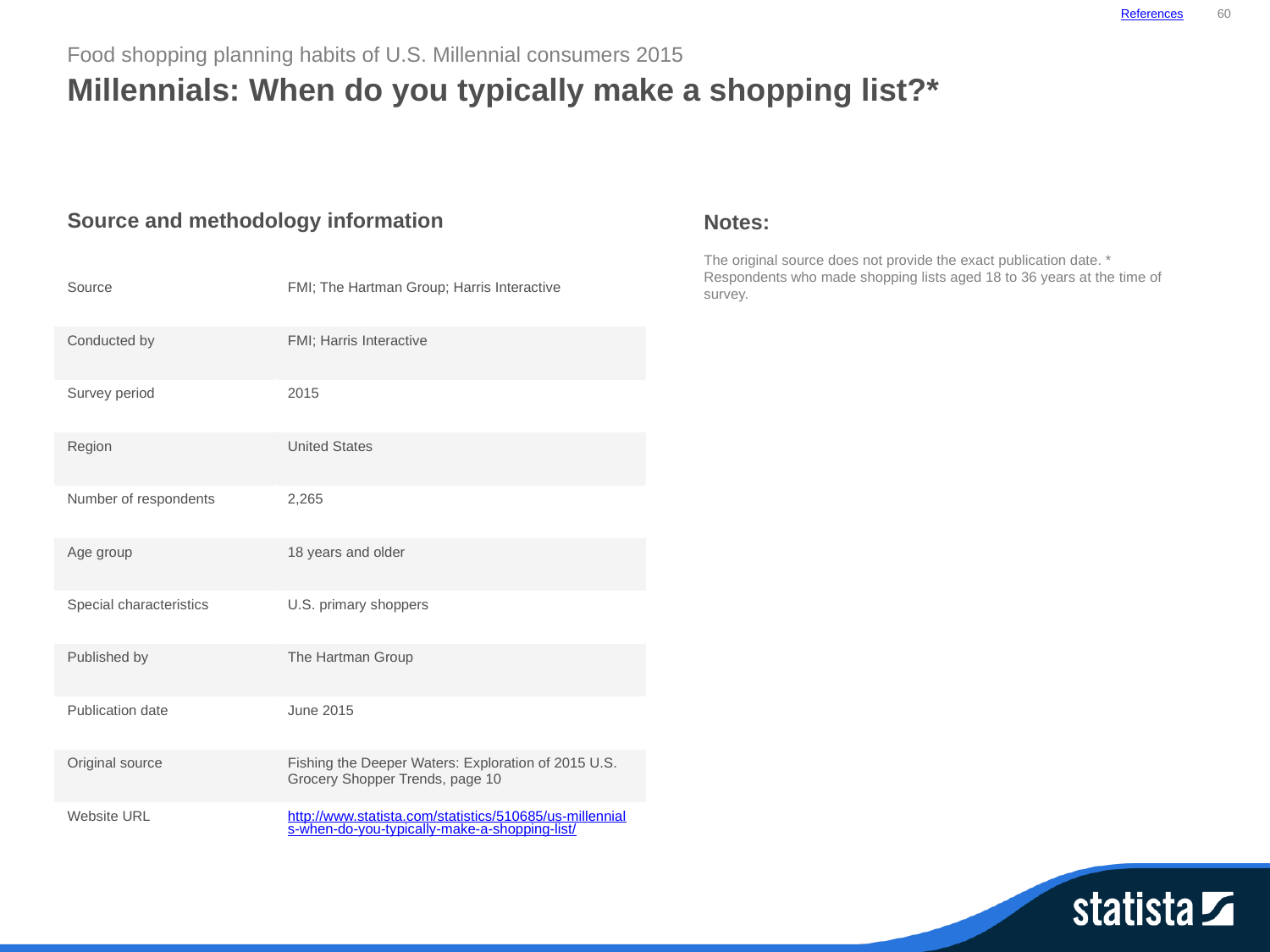

References
60
Food shopping planning habits of U.S. Millennial consumers 2015
Millennials: When do you typically make a shopping list?*
| Source and methodology information |  |
| --- | --- |
| Source | FMI; The Hartman Group; Harris Interactive |
| Conducted by | FMI; Harris Interactive |
| Survey period | 2015 |
| Region | United States |
| Number of respondents | 2,265 |
| Age group | 18 years and older |
| Special characteristics | U.S. primary shoppers |
| Published by | The Hartman Group |
| Publication date | June 2015 |
| Original source | Fishing the Deeper Waters: Exploration of 2015 U.S. Grocery Shopper Trends, page 10 |
| Website URL | http://www.statista.com/statistics/510685/us-millennials-when-do-you-typically-make-a-shopping-list/ |
Notes:

The original source does not provide the exact publication date. * Respondents who made shopping lists aged 18 to 36 years at the time of survey.